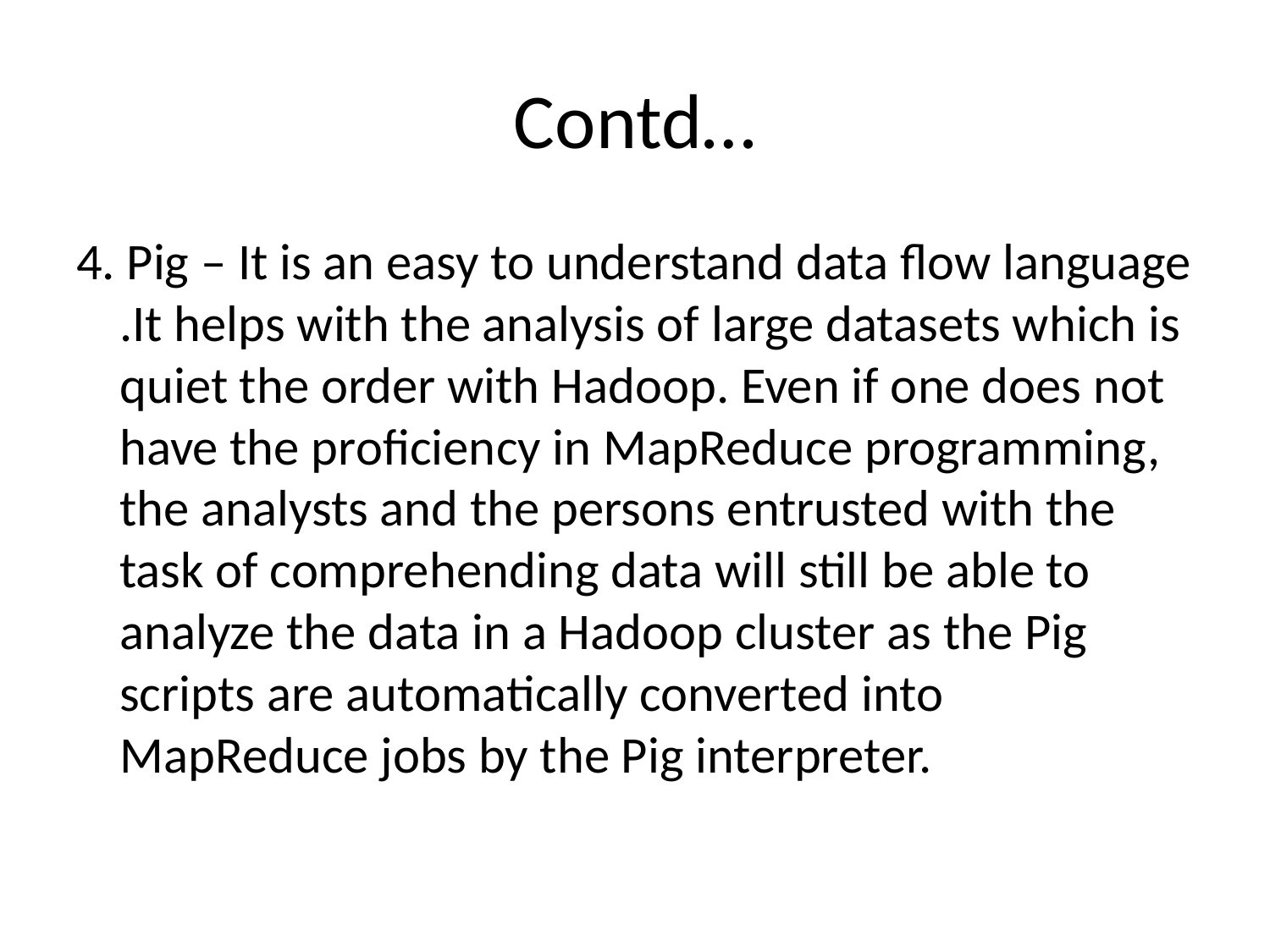

# Contd…
4. Pig – It is an easy to understand data flow language .It helps with the analysis of large datasets which is quiet the order with Hadoop. Even if one does not have the proficiency in MapReduce programming, the analysts and the persons entrusted with the task of comprehending data will still be able to analyze the data in a Hadoop cluster as the Pig scripts are automatically converted into MapReduce jobs by the Pig interpreter.